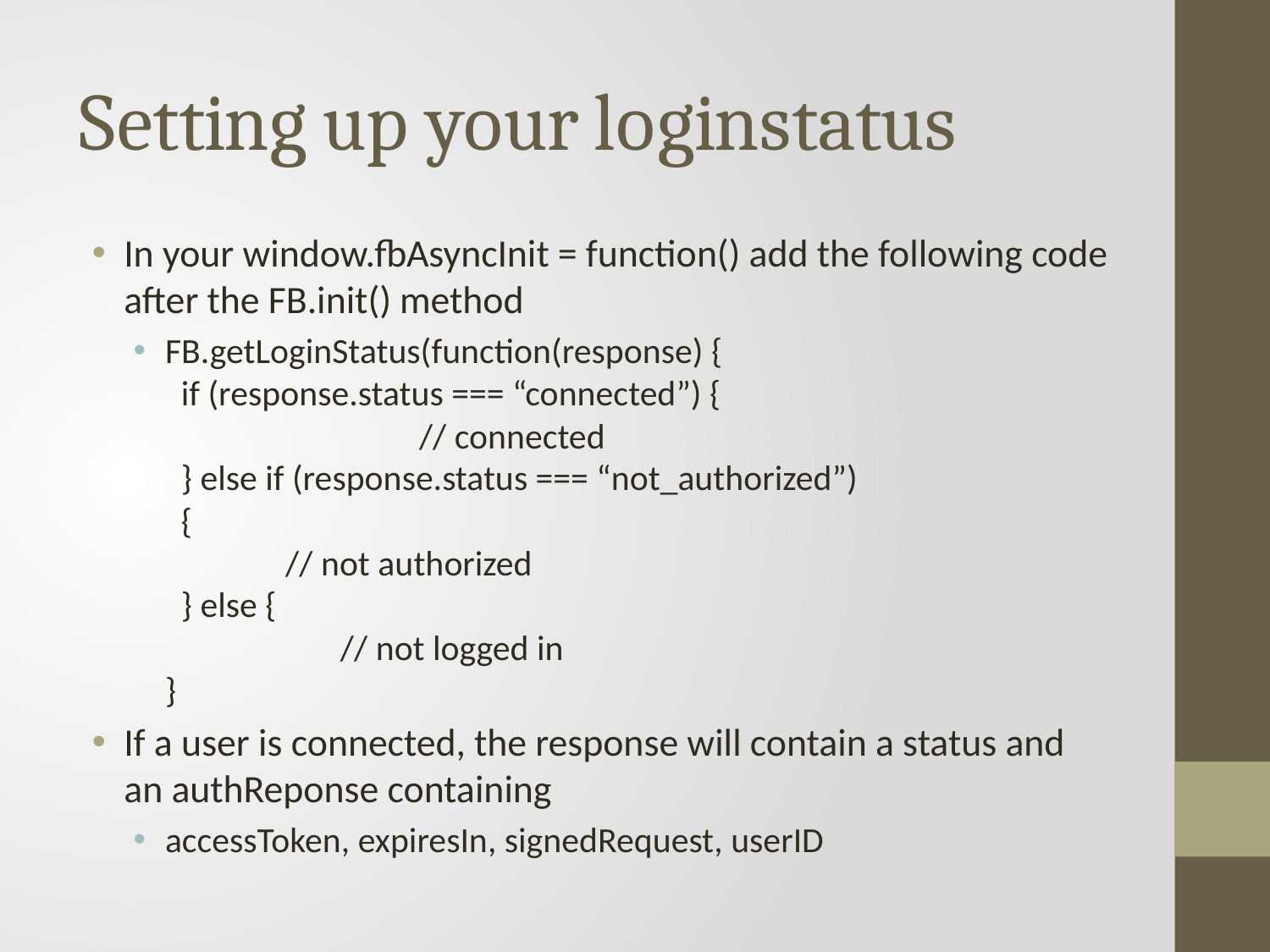

# Setting up your loginstatus
In your window.fbAsyncInit = function() add the following code after the FB.init() method
FB.getLoginStatus(function(response) {
  if (response.status === “connected”) {
		// connected
  } else if (response.status === “not_authorized”)
  {
               // not authorized
  } else {
	      // not logged in
}
If a user is connected, the response will contain a status and an authReponse containing
accessToken, expiresIn, signedRequest, userID